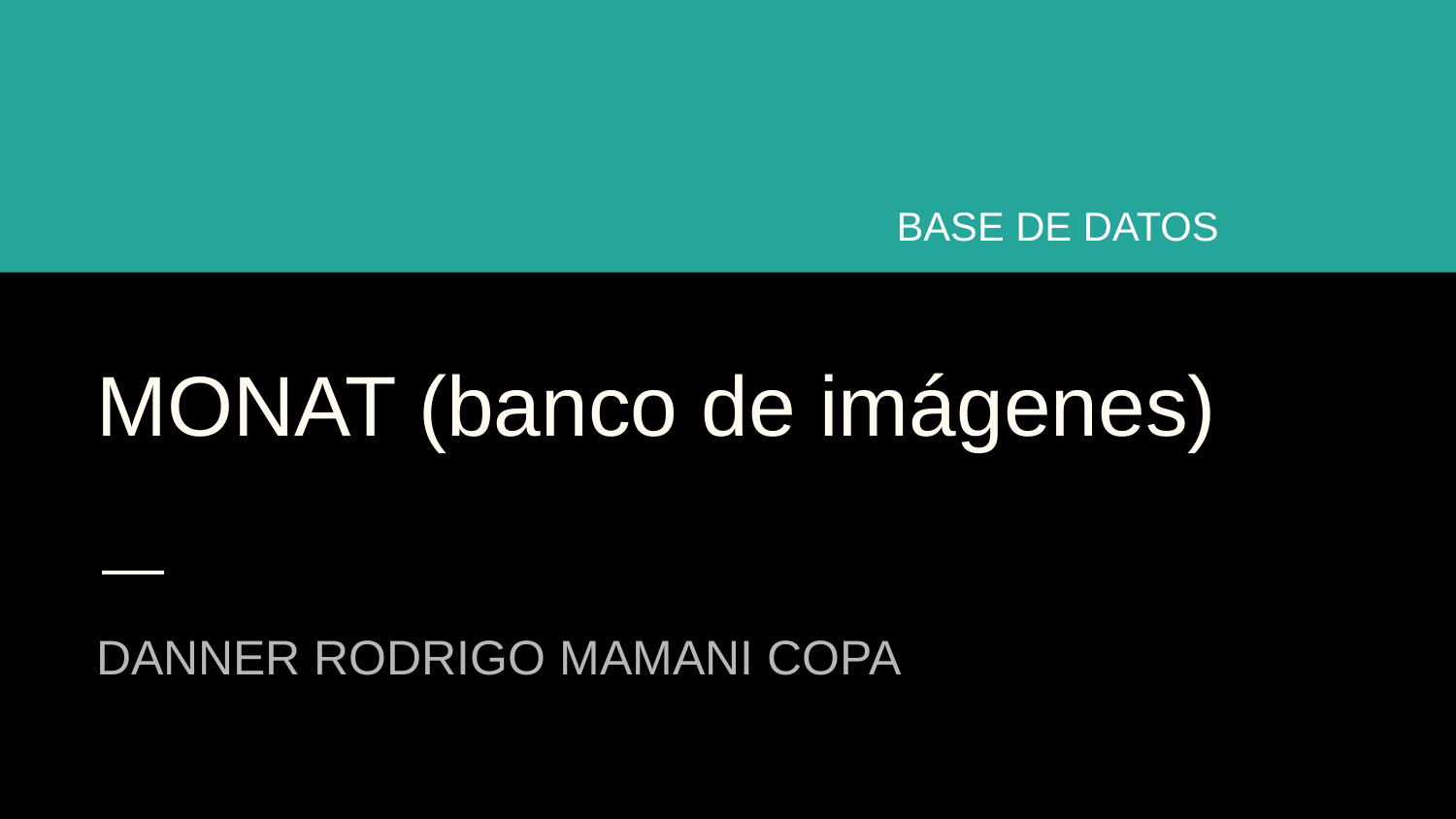

BASE DE DATOS
# MONAT (banco de imágenes)
DANNER RODRIGO MAMANI COPA